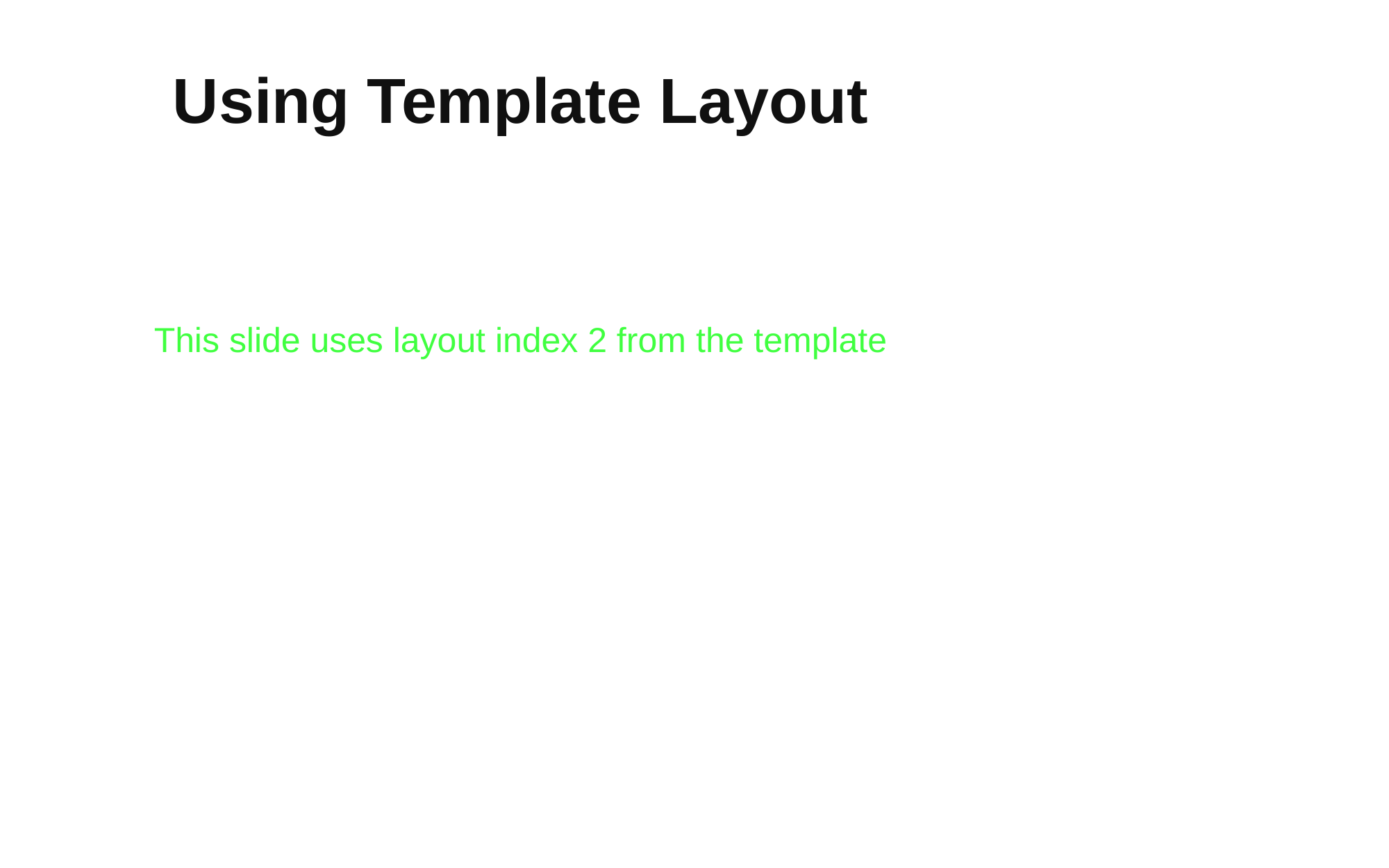

Using Template Layout
This slide uses layout index 2 from the template

#